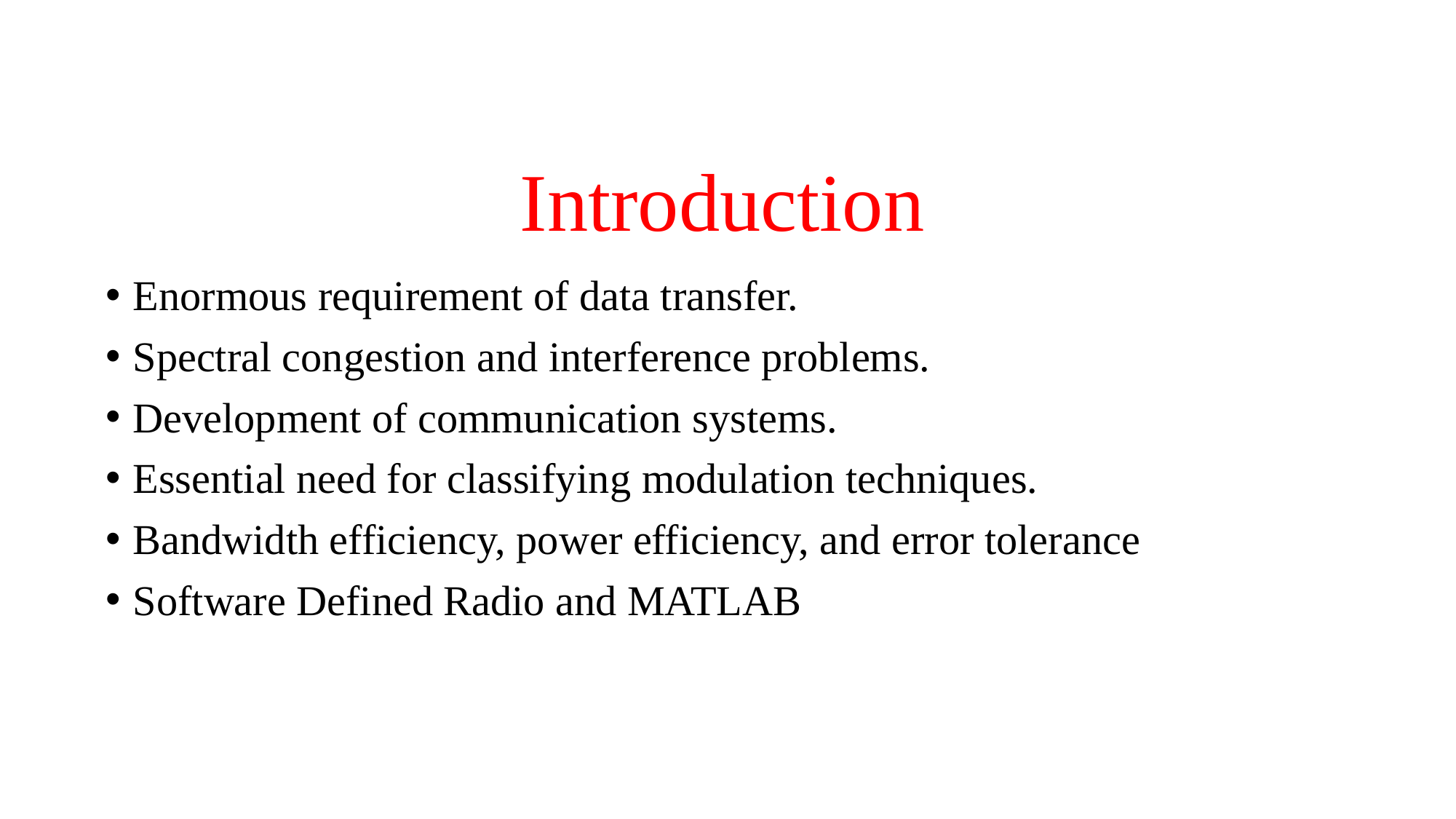

Introduction
Enormous requirement of data transfer.
Spectral congestion and interference problems.
Development of communication systems.
Essential need for classifying modulation techniques.
Bandwidth efficiency, power efficiency, and error tolerance
Software Defined Radio and MATLAB